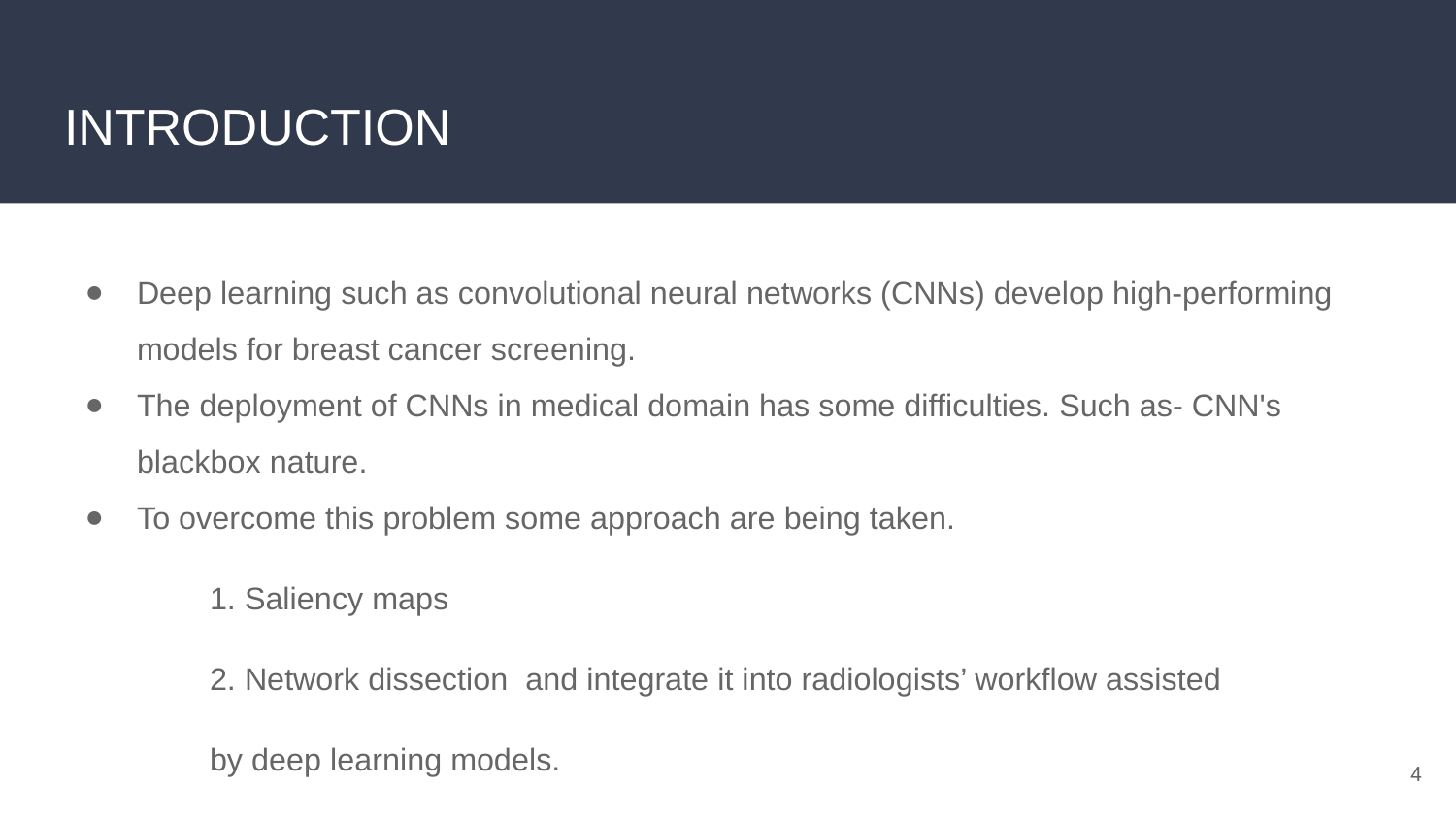

# INTRODUCTION
Deep learning such as convolutional neural networks (CNNs) develop high-performing models for breast cancer screening.
The deployment of CNNs in medical domain has some difficulties. Such as- CNN's blackbox nature.
To overcome this problem some approach are being taken.
1. Saliency maps
2. Network dissection  and integrate it into radiologists’ workflow assisted
by deep learning models.

4